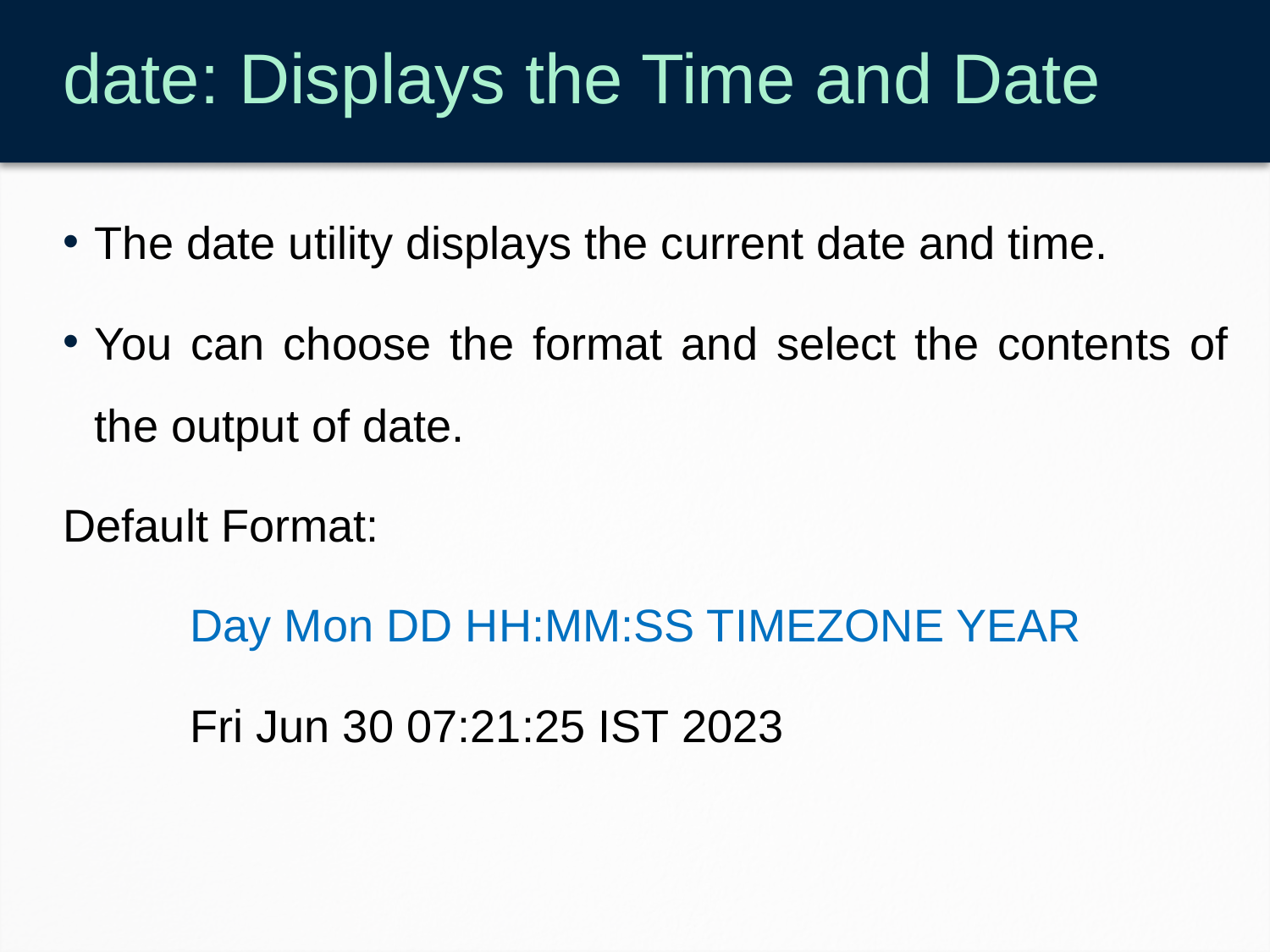

# date: Displays the Time and Date
The date utility displays the current date and time.
You can choose the format and select the contents of the output of date.
Default Format:
	Day Mon DD HH:MM:SS TIMEZONE YEAR
	Fri Jun 30 07:21:25 IST 2023